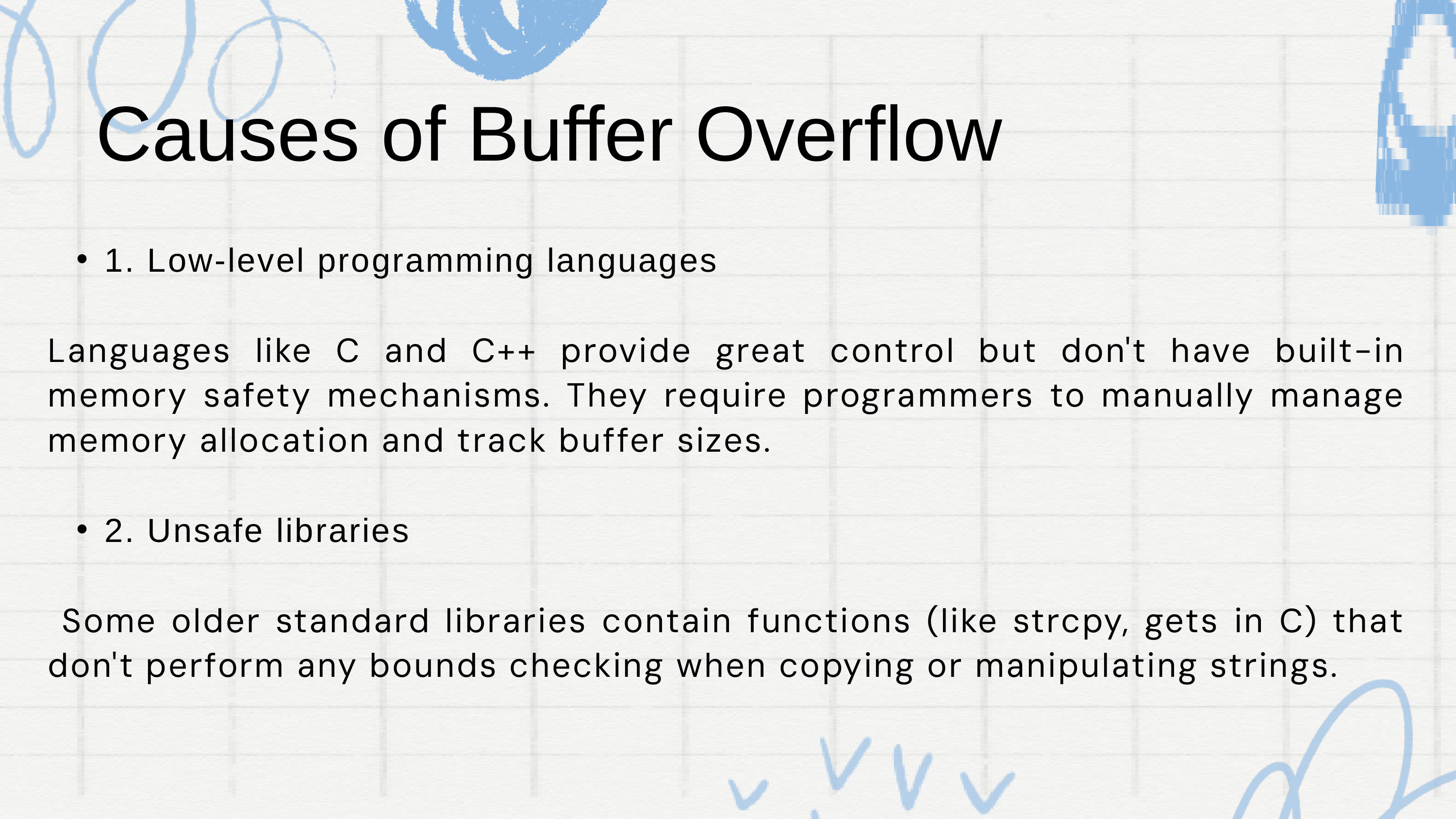

Causes of Buffer Overflow
1. Low-level programming languages

Languages like C and C++ provide great control but don't have built-in memory safety mechanisms. They require programmers to manually manage memory allocation and track buffer sizes.

2. Unsafe libraries

 Some older standard libraries contain functions (like strcpy, gets in C) that don't perform any bounds checking when copying or manipulating strings.